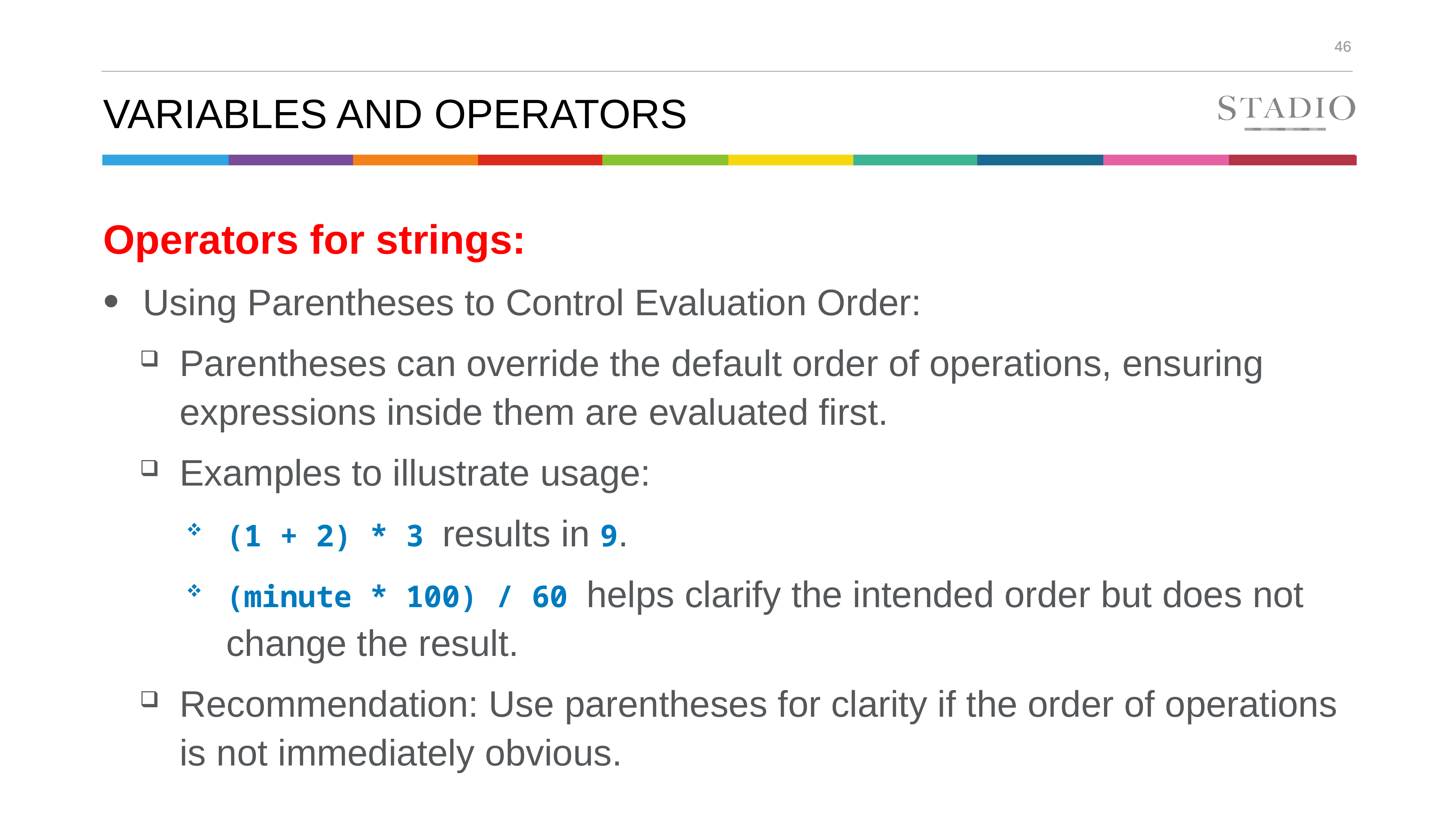

# Variables and Operators

Operators for strings:
Using Parentheses to Control Evaluation Order:
Parentheses can override the default order of operations, ensuring expressions inside them are evaluated first.
Examples to illustrate usage:
(1 + 2) * 3 results in 9.
(minute * 100) / 60 helps clarify the intended order but does not change the result.
Recommendation: Use parentheses for clarity if the order of operations is not immediately obvious.